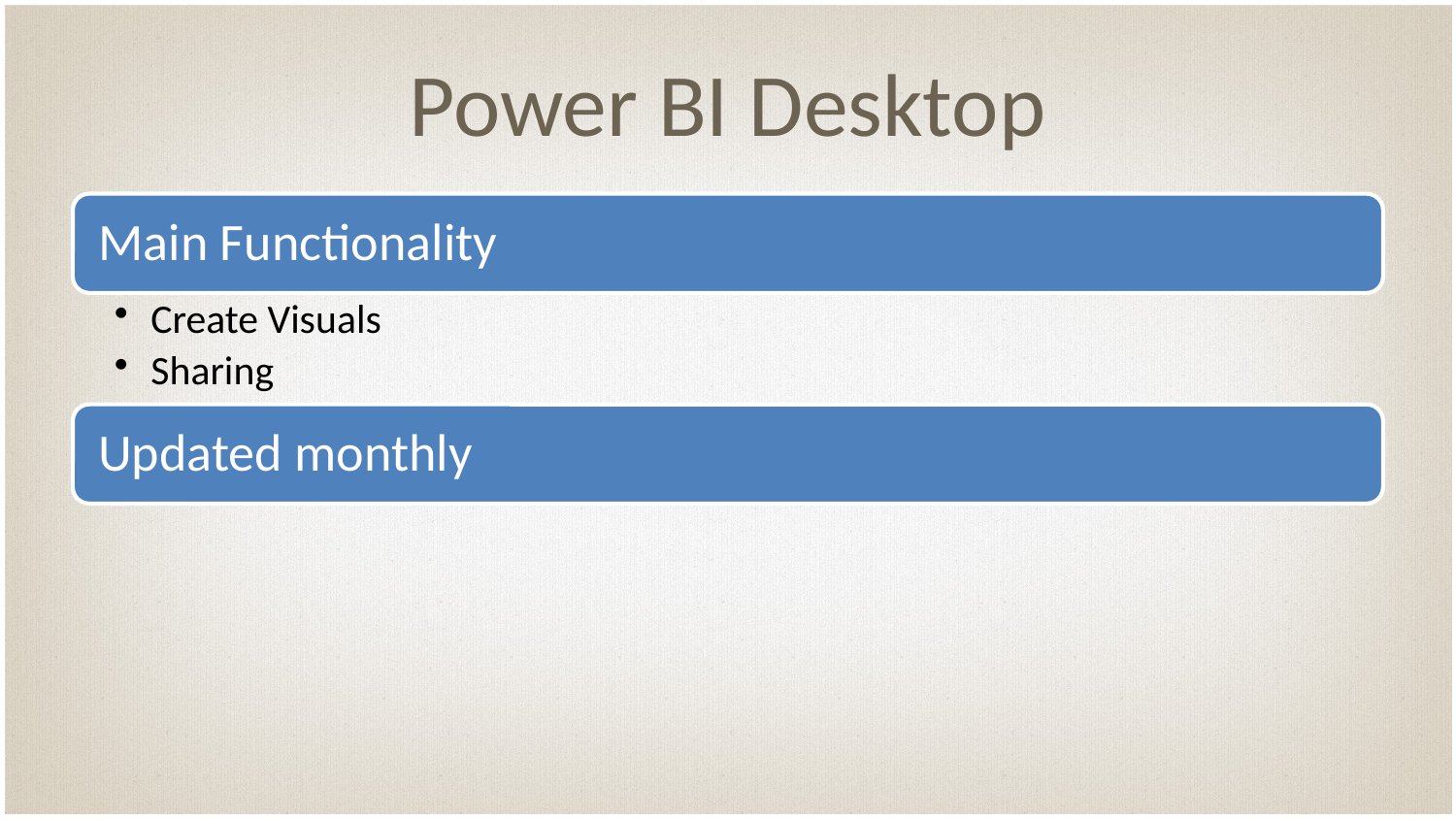

# Power BI Desktop
Main Functionality
Create Visuals
Sharing
Updated monthly